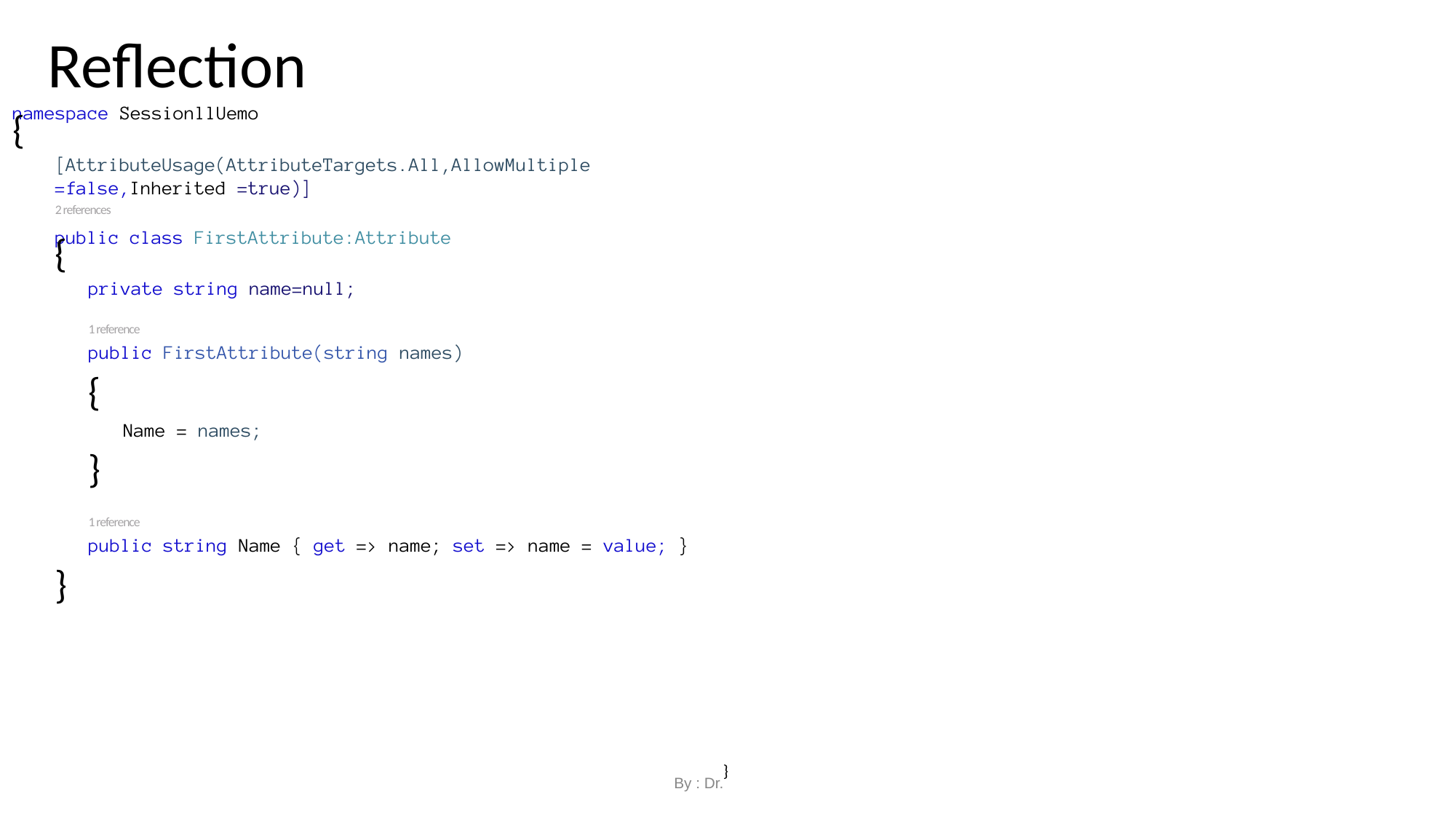

Reflection
namespace SessionllUemo
{
[AttributeUsage(AttributeTargets.All,AllowMultiple =false,Inherited =true)]
2 references
public class FirstAttribute:Attribute
{
private string name=null;
1 reference
public FirstAttribute(string names)
{
Name = names;
}
1 reference
public string Name { get => name; set => name = value; }
}
}
By : Dr.